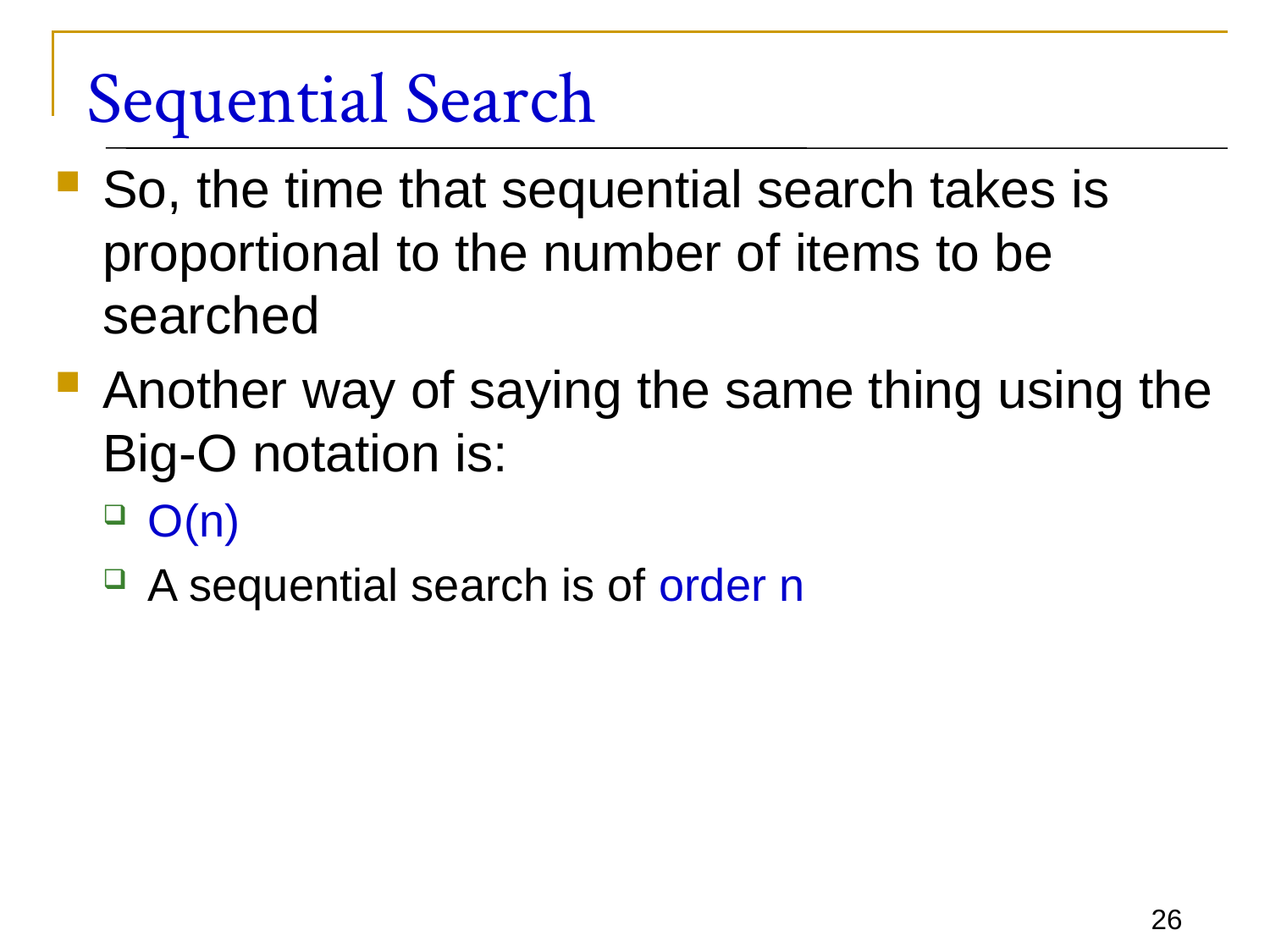

# Sequential Search
So, the time that sequential search takes is proportional to the number of items to be searched
Another way of saying the same thing using the Big-O notation is:
O(n)
A sequential search is of order n